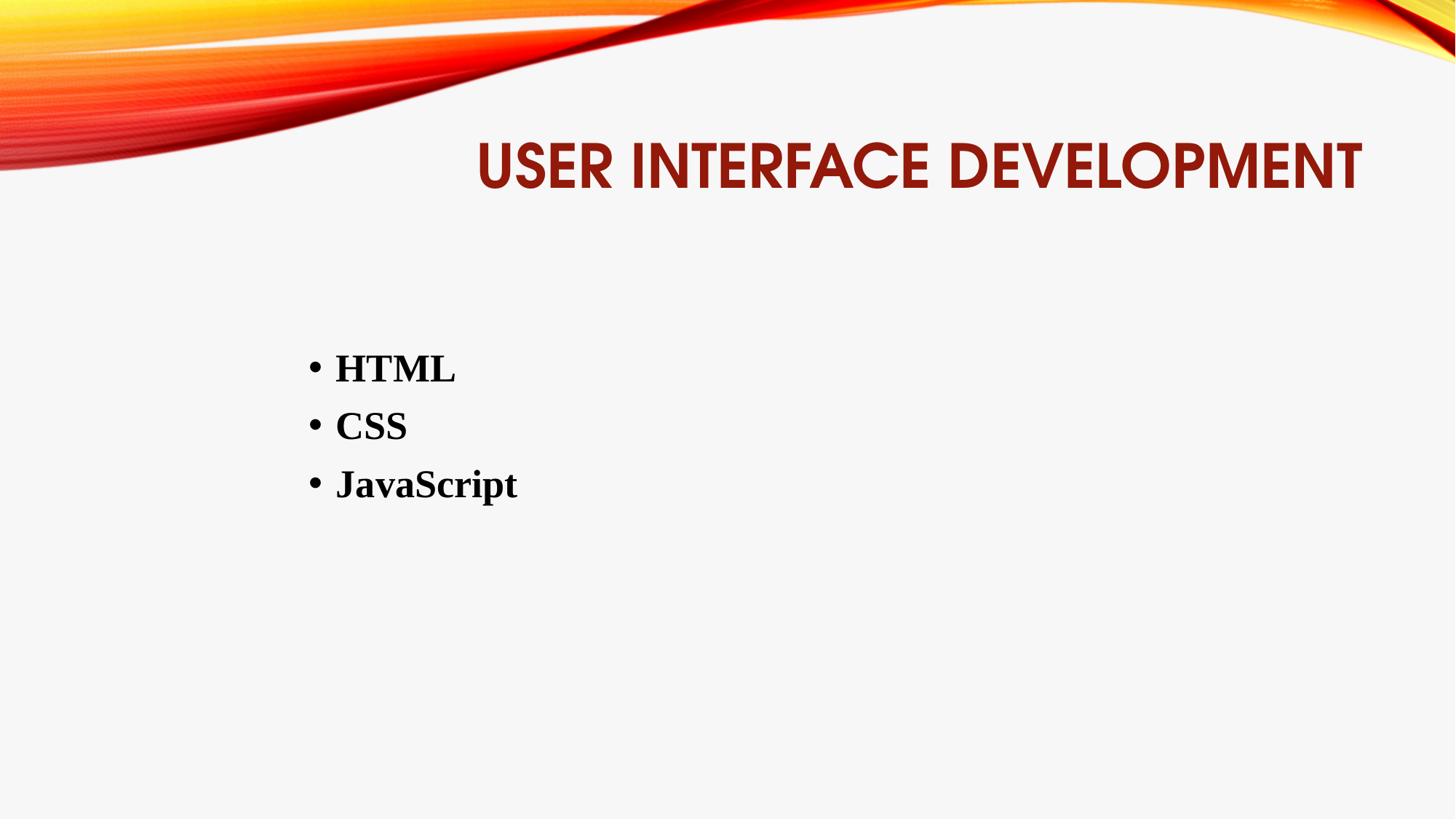

# USER INTERFACE DEVELOPMENT
HTML
CSS
JavaScript